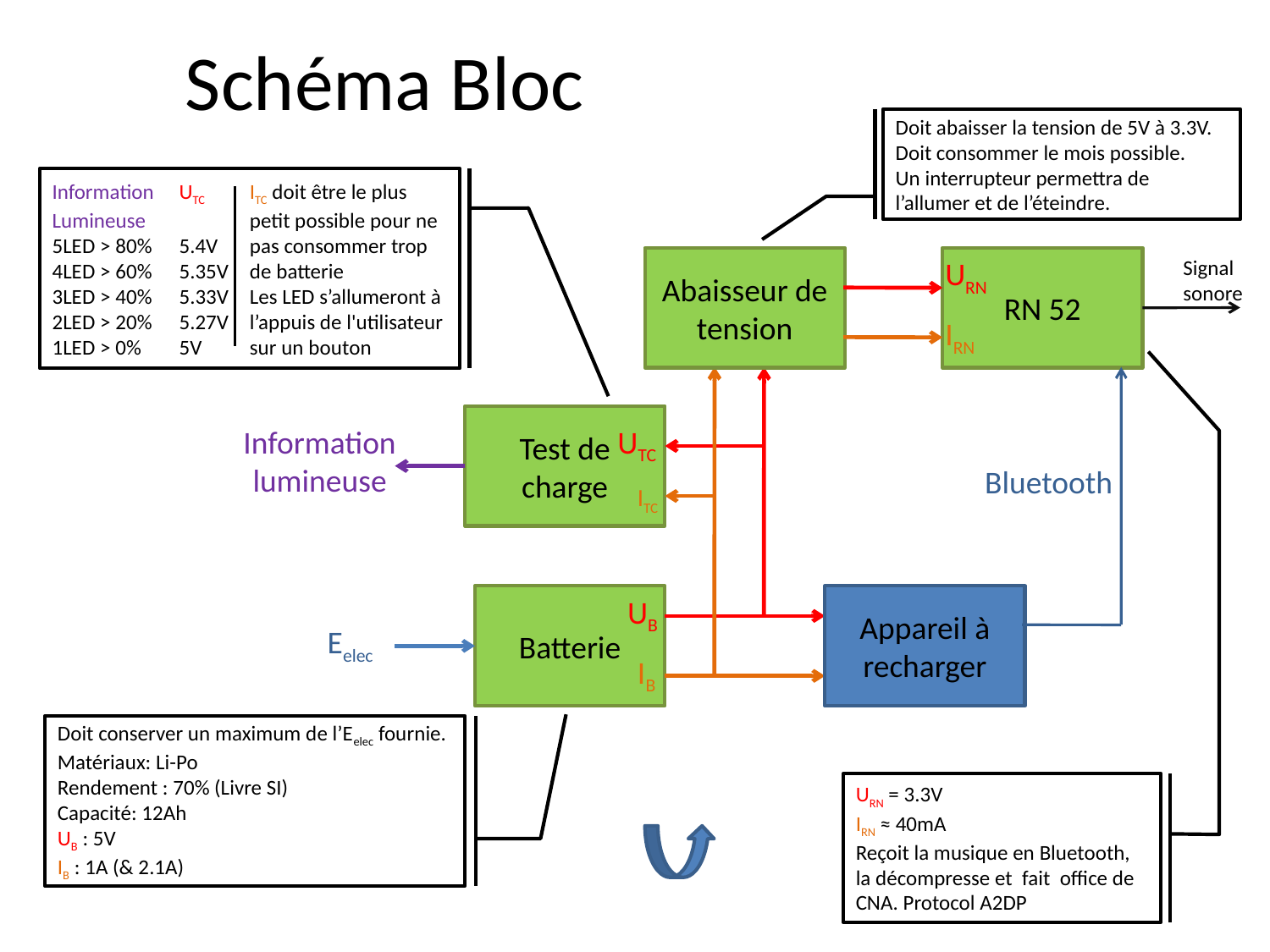

# Schéma Bloc
Doit abaisser la tension de 5V à 3.3V.
Doit consommer le mois possible.
Un interrupteur permettra de l’allumer et de l’éteindre.
Information	UTC
Lumineuse
5LED > 80%	5.4V
4LED > 60%	5.35V
3LED > 40%	5.33V
2LED > 20%	5.27V
1LED > 0%	5V
ITC doit être le plus petit possible pour ne pas consommer trop de batterie
Les LED s’allumeront à l’appuis de l'utilisateur sur un bouton
Abaisseur de tension
URN
RN 52
Signal sonore
IRN
Test de charge
Information
lumineuse
UTC
Bluetooth
ITC
Batterie
UB
Appareil à recharger
Eelec
IB
Doit conserver un maximum de l’Eelec fournie.
Matériaux: Li-Po
Rendement : 70% (Livre SI)
Capacité: 12Ah
UB : 5V
IB : 1A (& 2.1A)
URN = 3.3V
IRN ≈ 40mA
Reçoit la musique en Bluetooth, la décompresse et  fait  office de CNA. Protocol A2DP